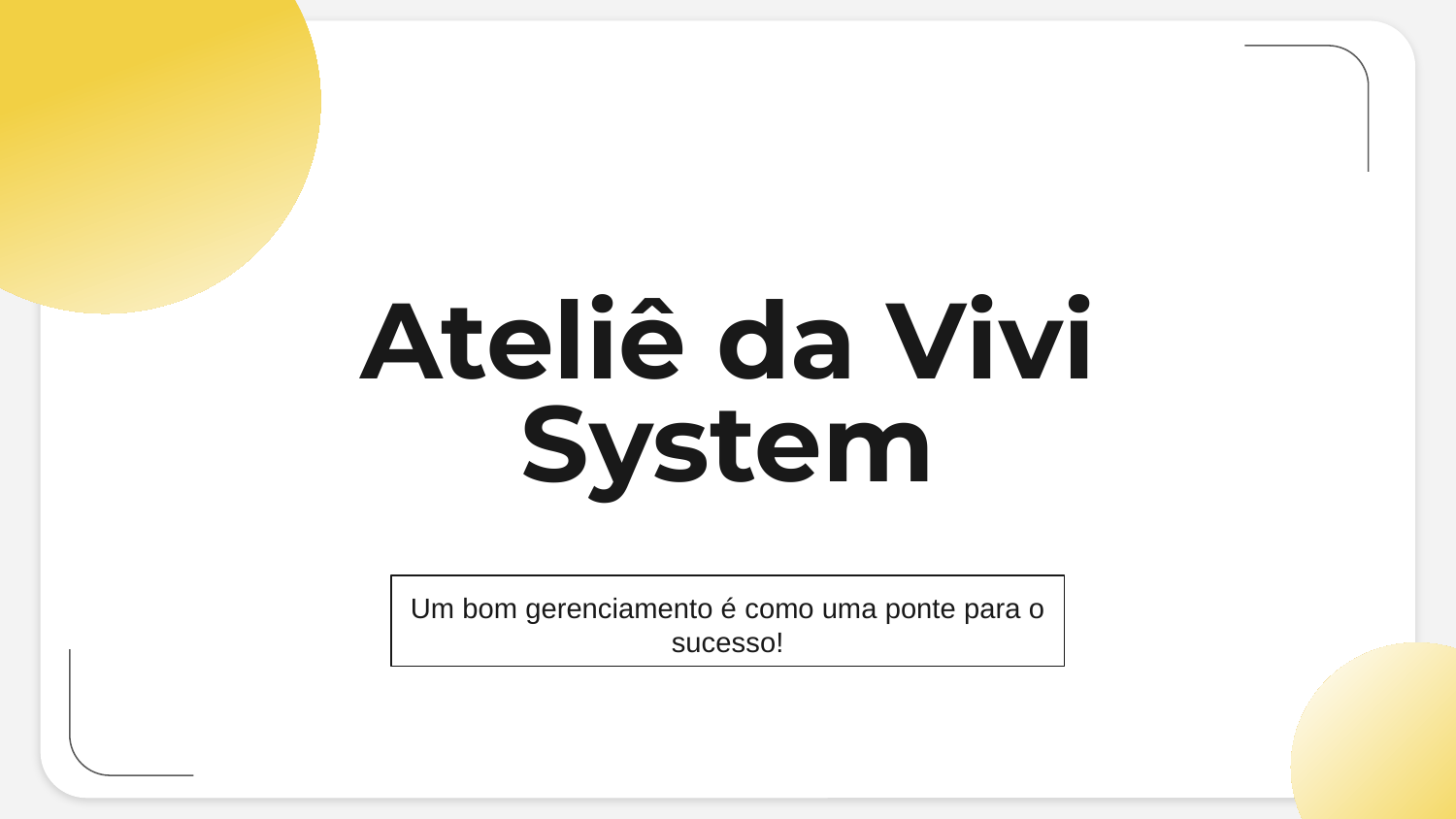

# Ateliê da Vivi System

Um bom gerenciamento é como uma ponte para o sucesso!